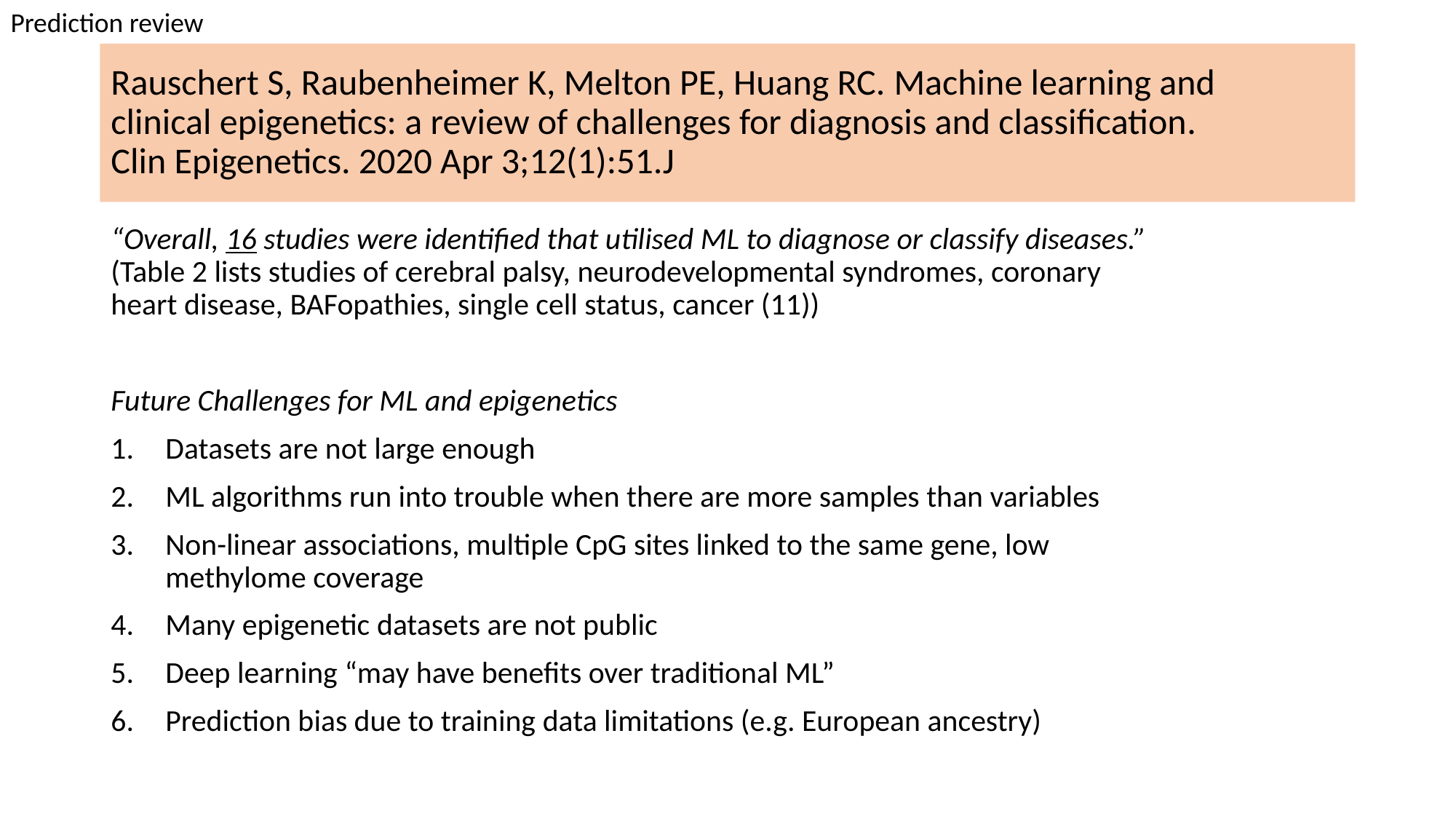

Prediction review
# Rauschert S, Raubenheimer K, Melton PE, Huang RC. Machine learning and clinical epigenetics: a review of challenges for diagnosis and classification. Clin Epigenetics. 2020 Apr 3;12(1):51.J
“Overall, 16 studies were identified that utilised ML to diagnose or classify diseases.” (Table 2 lists studies of cerebral palsy, neurodevelopmental syndromes, coronary heart disease, BAFopathies, single cell status, cancer (11))

Future Challenges for ML and epigenetics
Datasets are not large enough
ML algorithms run into trouble when there are more samples than variables
Non-linear associations, multiple CpG sites linked to the same gene, low methylome coverage
Many epigenetic datasets are not public
Deep learning “may have benefits over traditional ML”
Prediction bias due to training data limitations (e.g. European ancestry)